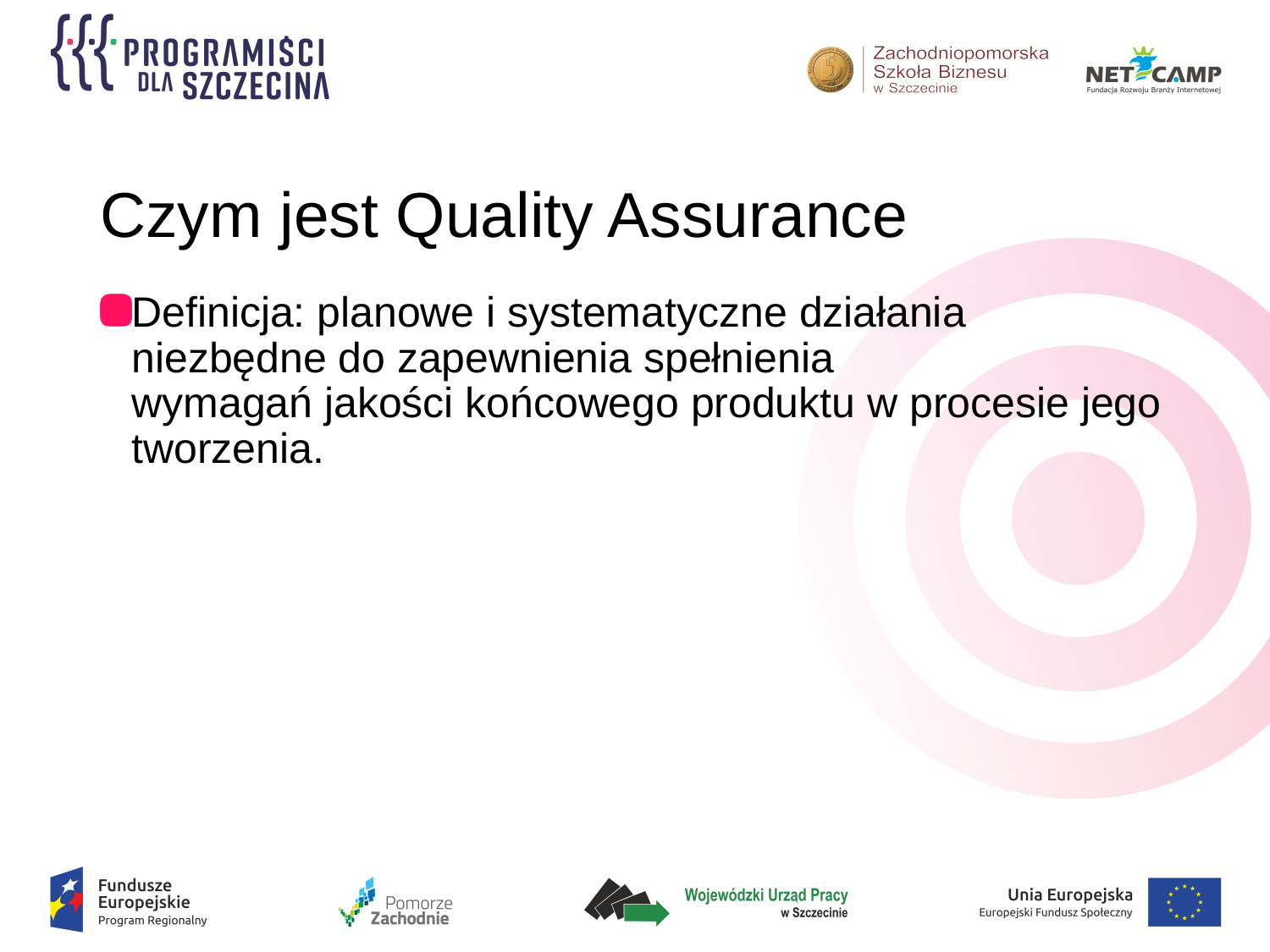

# Czym jest Quality Assurance
Definicja: planowe i systematyczne działania niezbędne do zapewnienia spełnienia wymagań jakości końcowego produktu w procesie jego tworzenia.